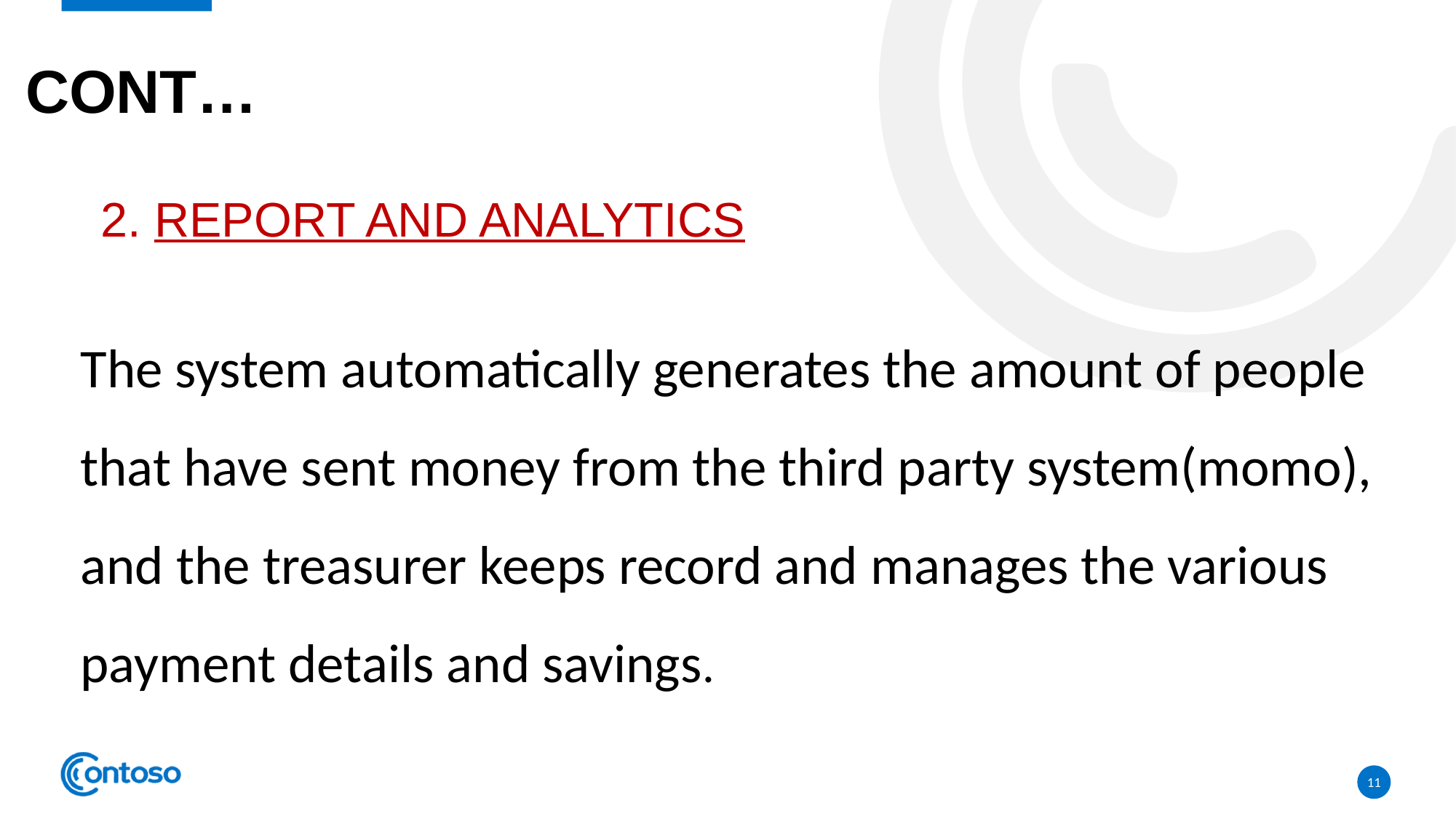

# CONT…
2. REPORT AND ANALYTICS
The system automatically generates the amount of people that have sent money from the third party system(momo), and the treasurer keeps record and manages the various payment details and savings.
11